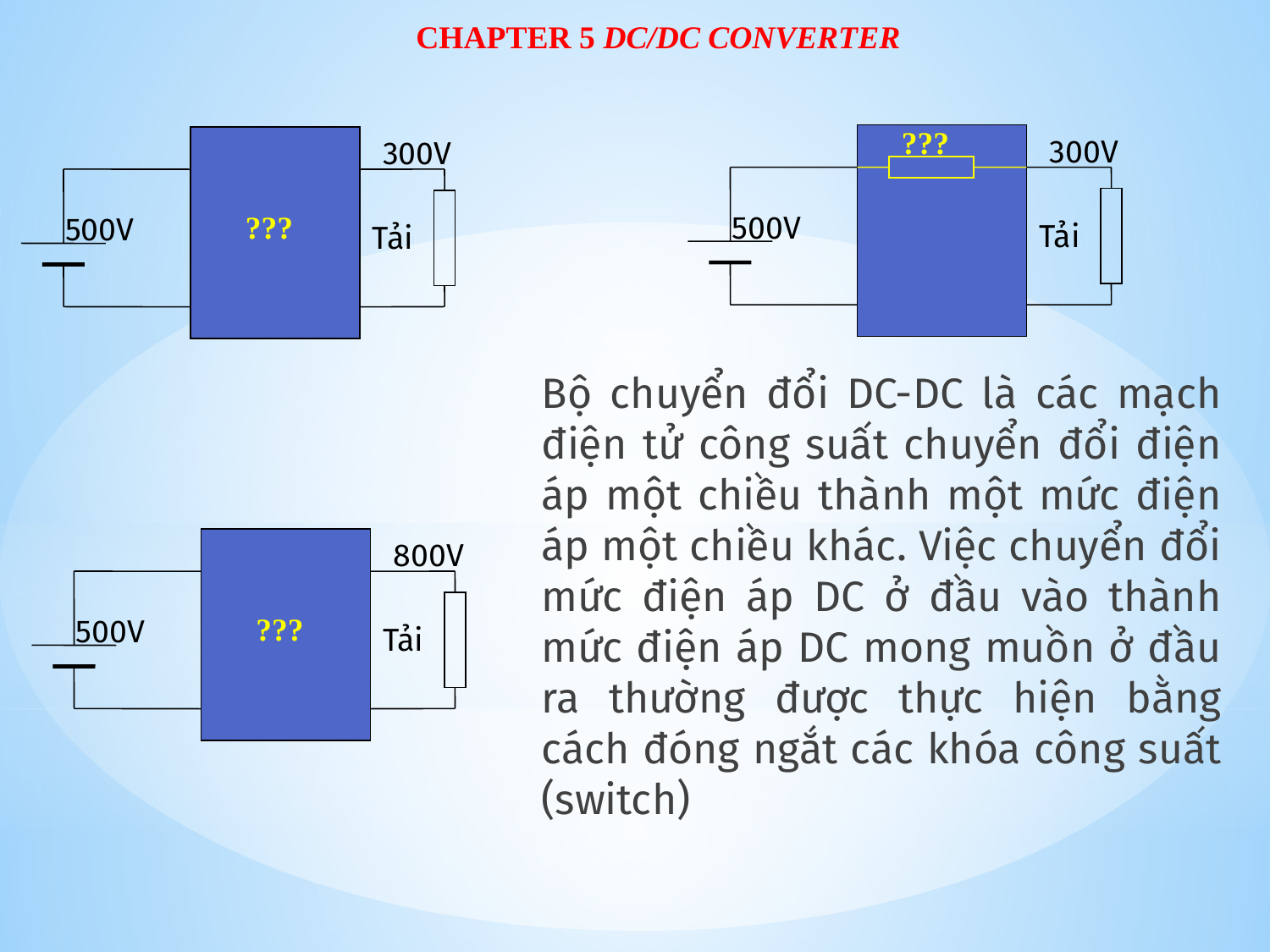

CHAPTER 5 DC/DC CONVERTER
???

300V

500V
Tải

300V
???
500V
Tải
Bộ chuyển đổi DC-DC là các mạch điện tử công suất chuyển đổi điện áp một chiều thành một mức điện áp một chiều khác. Việc chuyển đổi mức điện áp DC ở đầu vào thành mức điện áp DC mong muồn ở đầu ra thường được thực hiện bằng cách đóng ngắt các khóa công suất (switch)

800V
???
500V
Tải